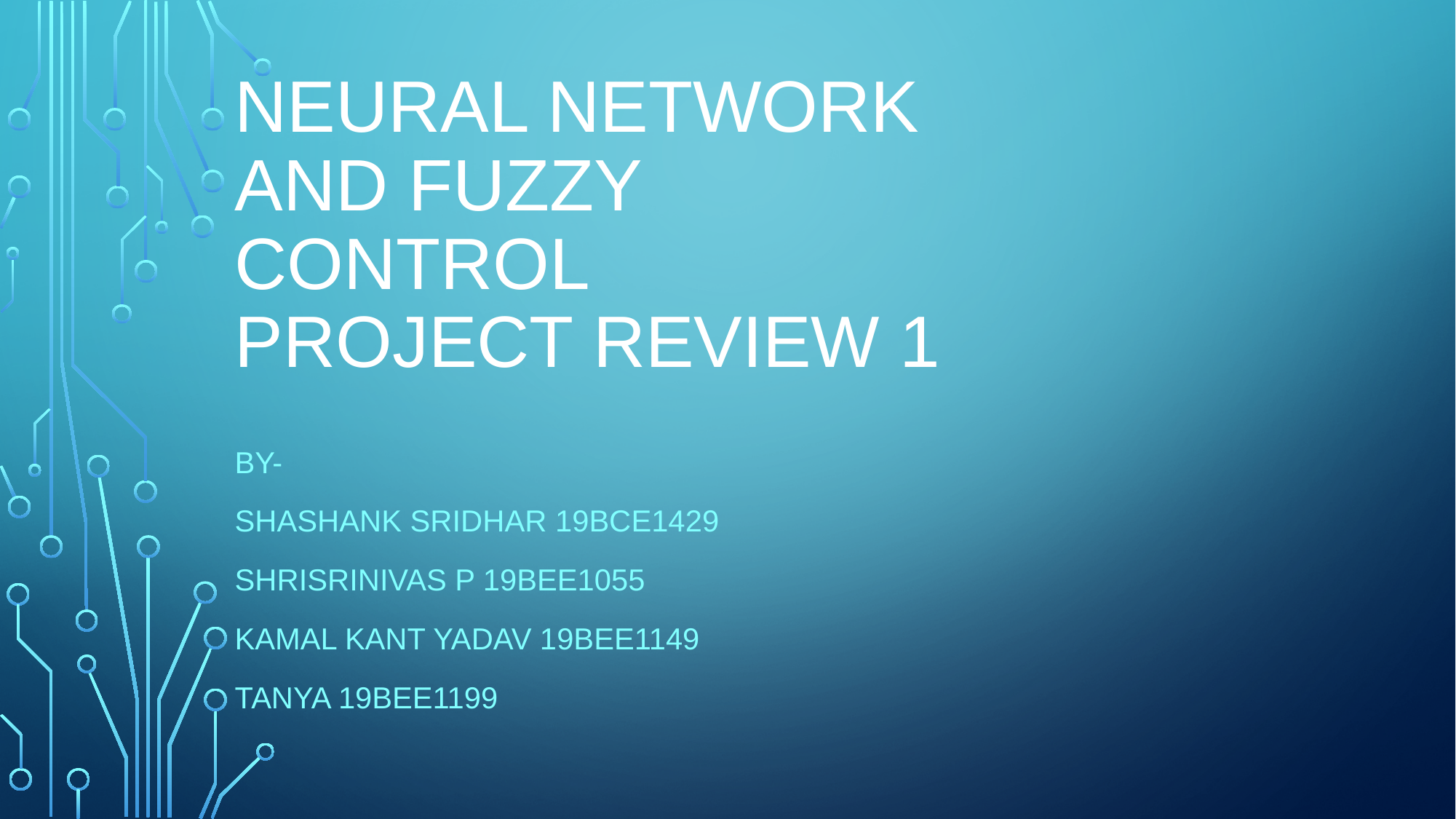

# Neural Network and fuzzy control Project review 1
BY-
SHASHANK SRIDHAR 19BCE1429
Shrisrinivas P 19BEE1055
Kamal Kant Yadav 19BEE1149
TANYA 19BEE1199